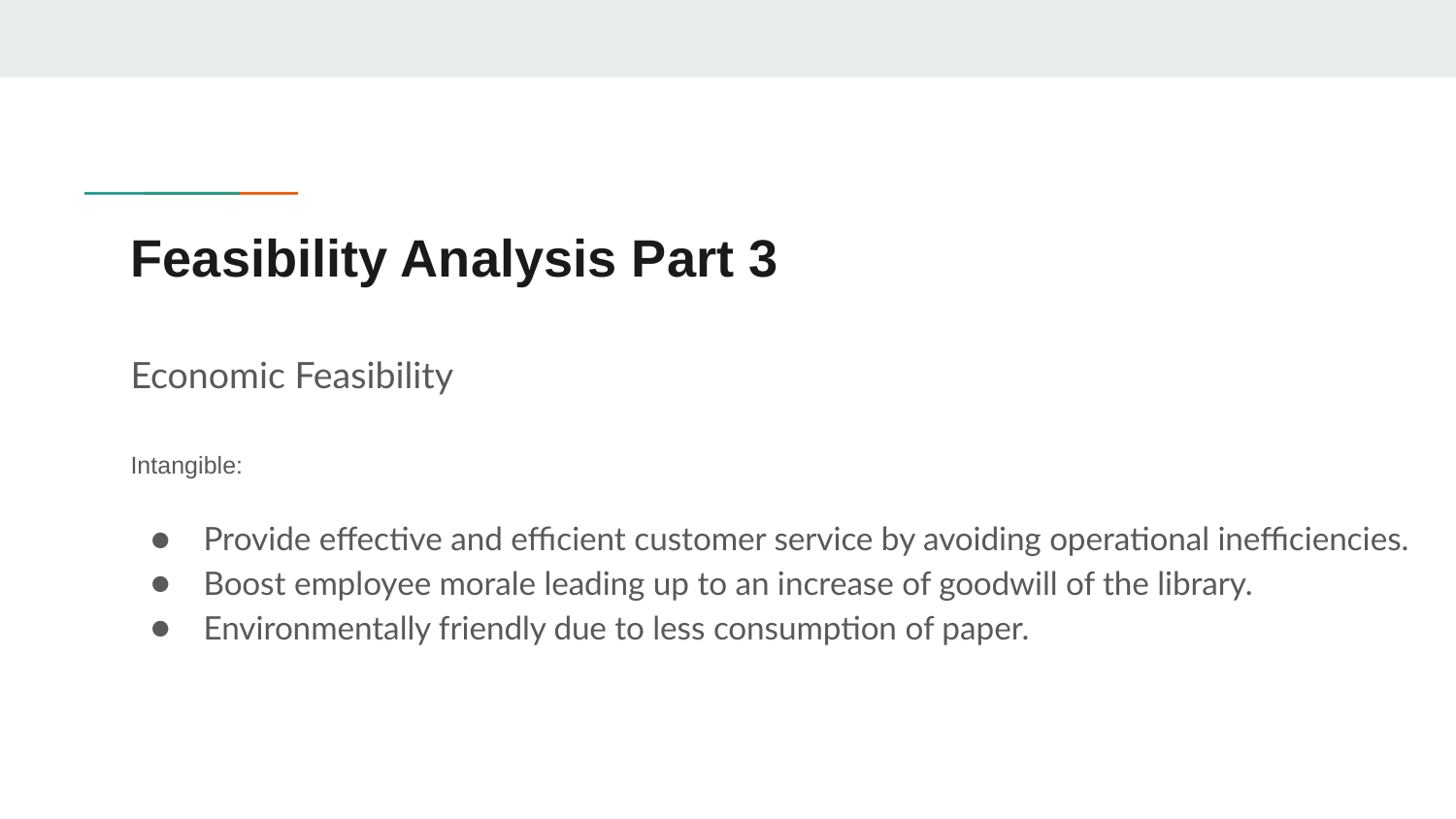

# Feasibility Analysis Part 3
Economic Feasibility

Intangible:

Provide effective and efficient customer service by avoiding operational inefficiencies.
Boost employee morale leading up to an increase of goodwill of the library.
Environmentally friendly due to less consumption of paper.